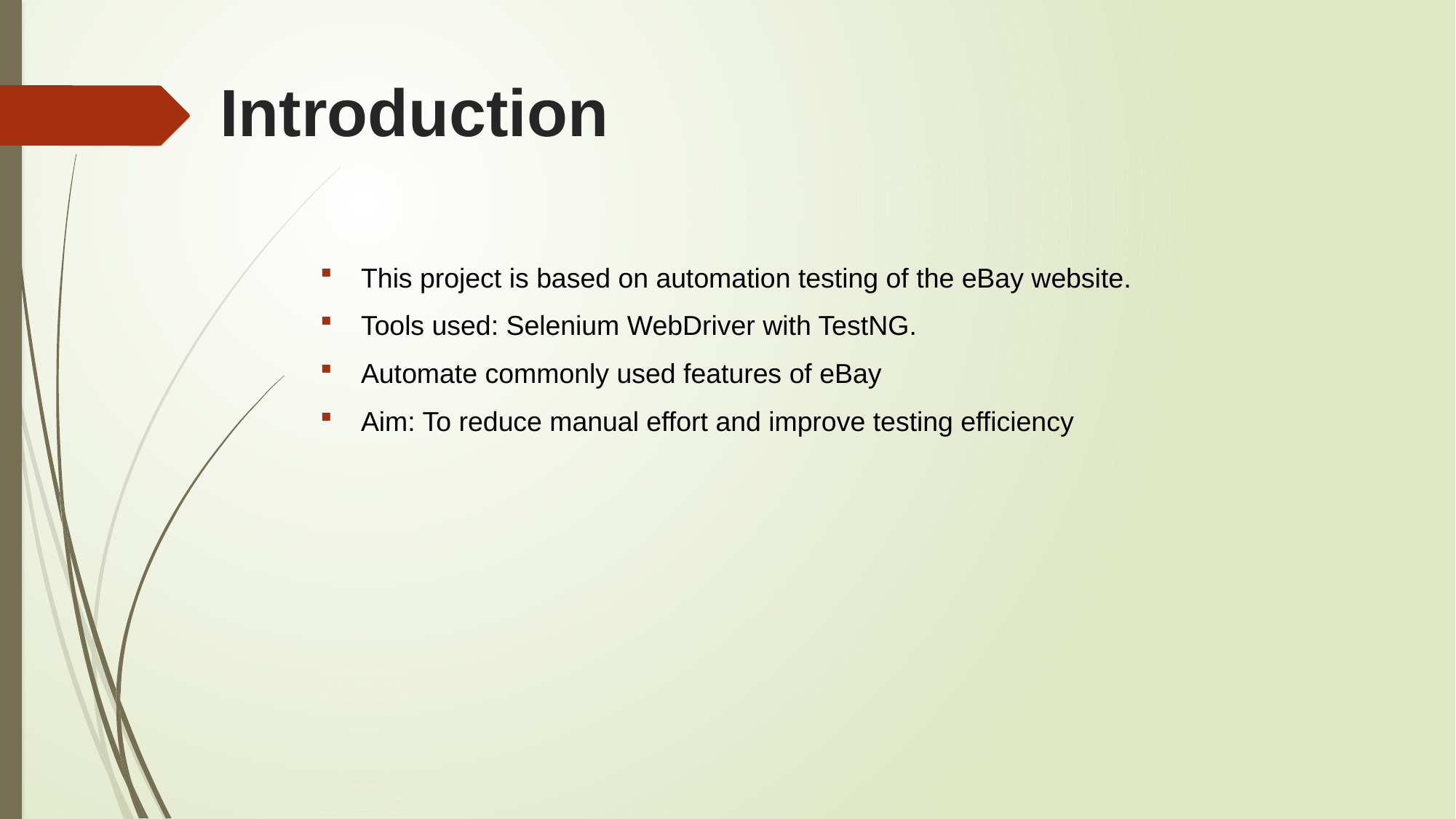

# Introduction
This project is based on automation testing of the eBay website.
Tools used: Selenium WebDriver with TestNG.
Automate commonly used features of eBay
Aim: To reduce manual effort and improve testing efficiency